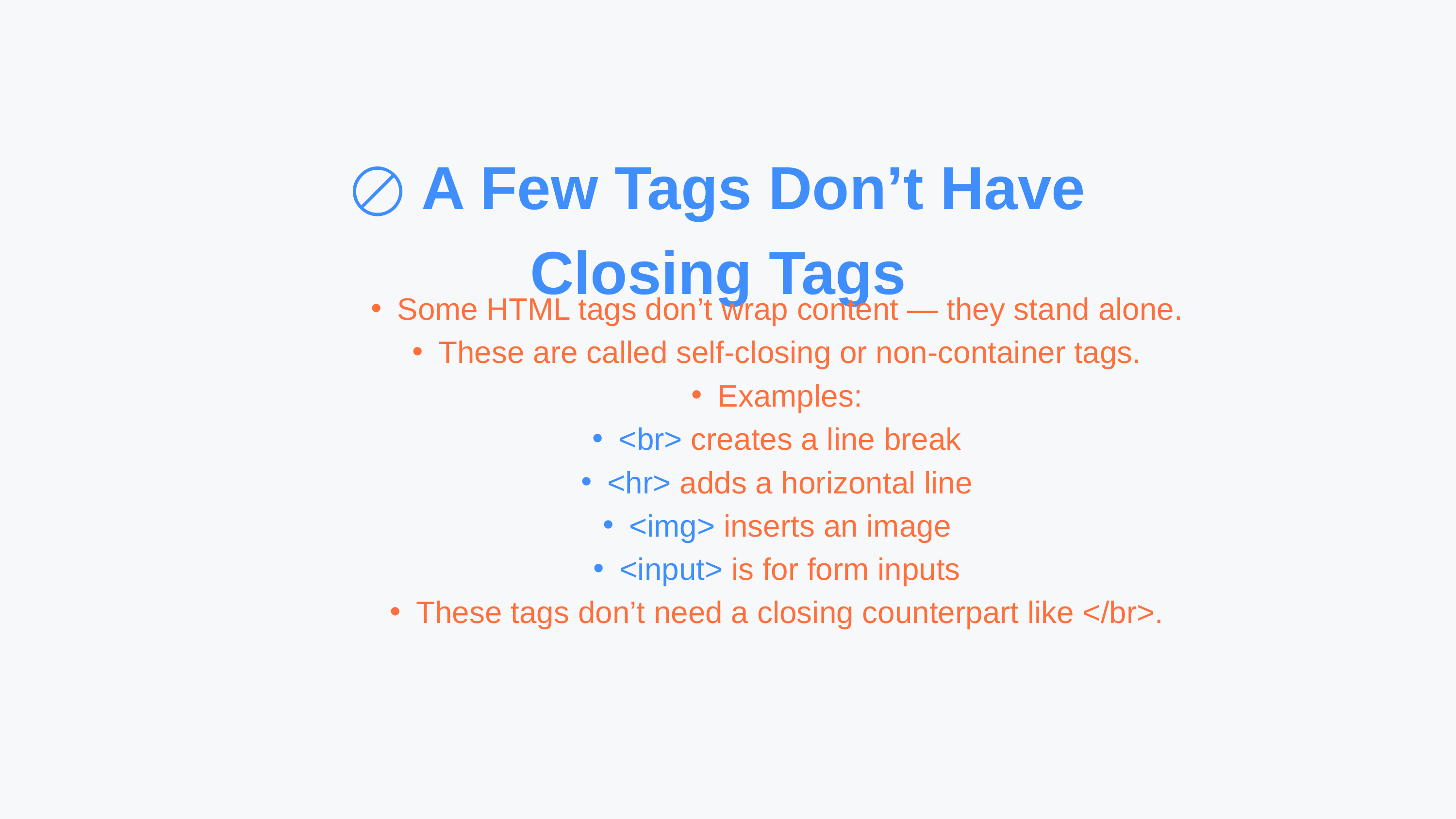

🚫 A Few Tags Don’t Have Closing Tags
Some HTML tags don’t wrap content — they stand alone.
These are called self-closing or non-container tags.
Examples:
<br> creates a line break
<hr> adds a horizontal line
<img> inserts an image
<input> is for form inputs
These tags don’t need a closing counterpart like </br>.